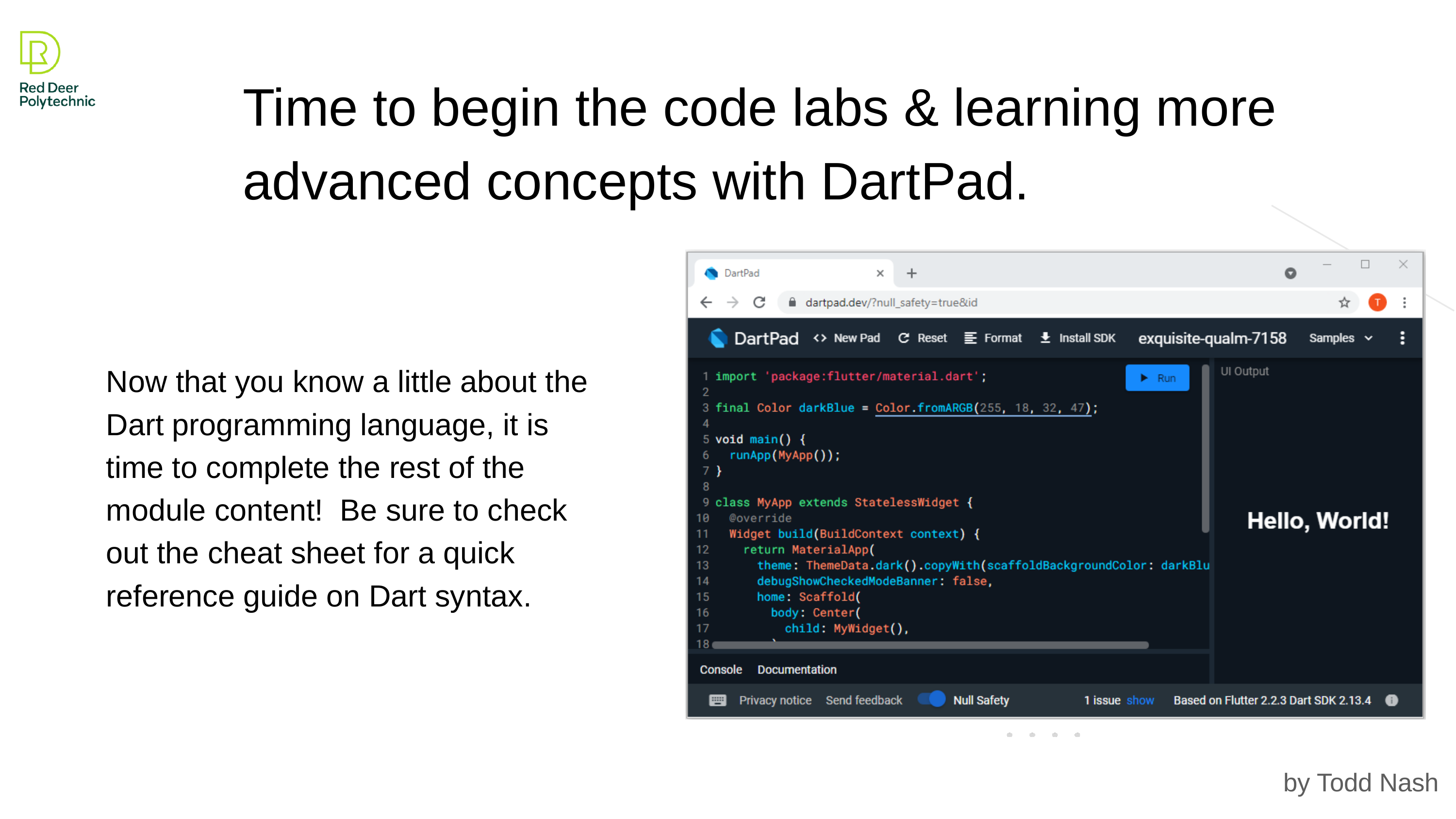

Time to begin the code labs & learning more advanced concepts with DartPad.

Now that you know a little about the Dart programming language, it is time to complete the rest of the module content!  Be sure to check out the cheat sheet for a quick reference guide on Dart syntax.

by Todd Nash